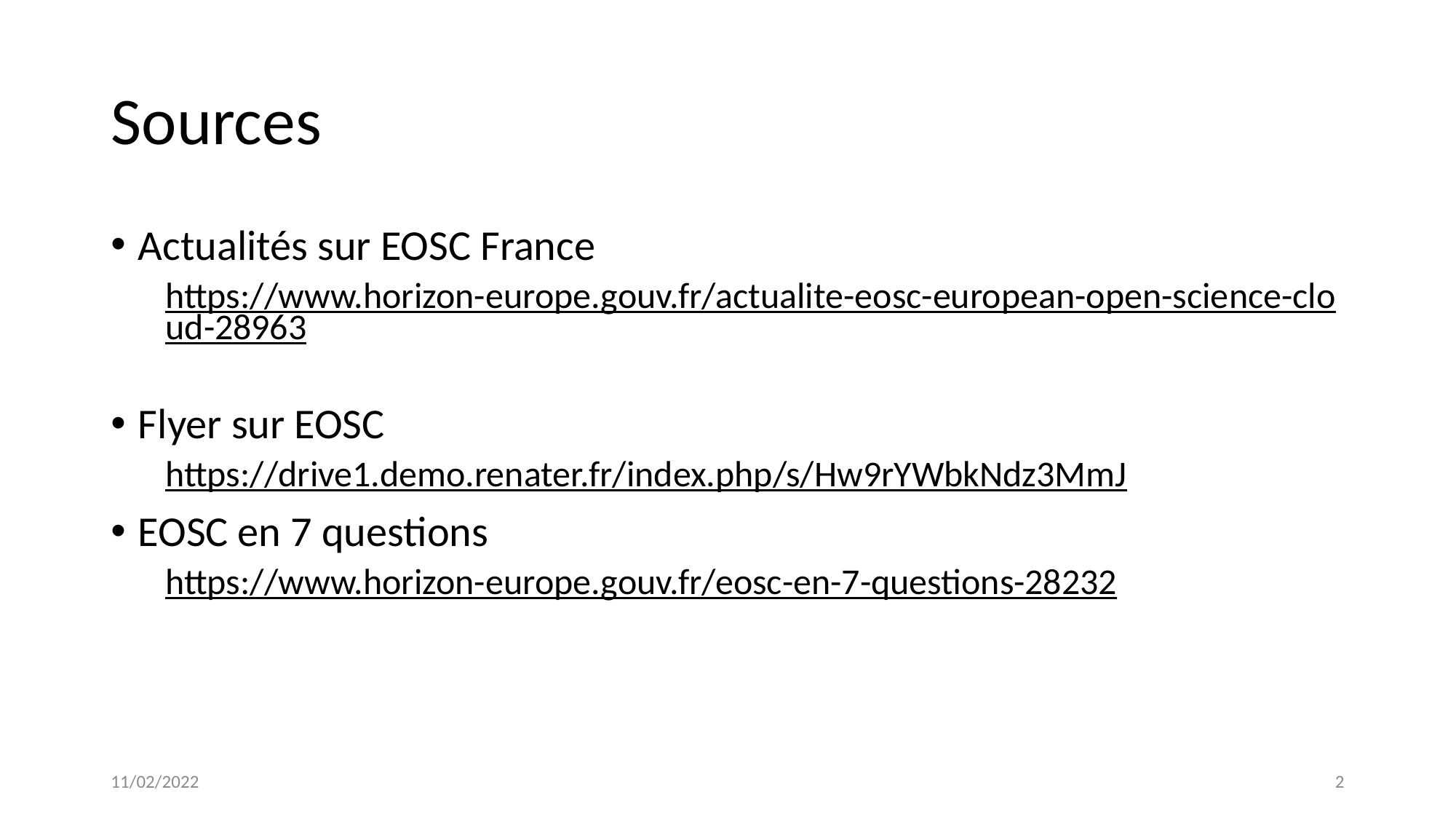

# Sources
Actualités sur EOSC France
https://www.horizon-europe.gouv.fr/actualite-eosc-european-open-science-cloud-28963
Flyer sur EOSC
https://drive1.demo.renater.fr/index.php/s/Hw9rYWbkNdz3MmJ
EOSC en 7 questions
https://www.horizon-europe.gouv.fr/eosc-en-7-questions-28232
11/02/2022
2